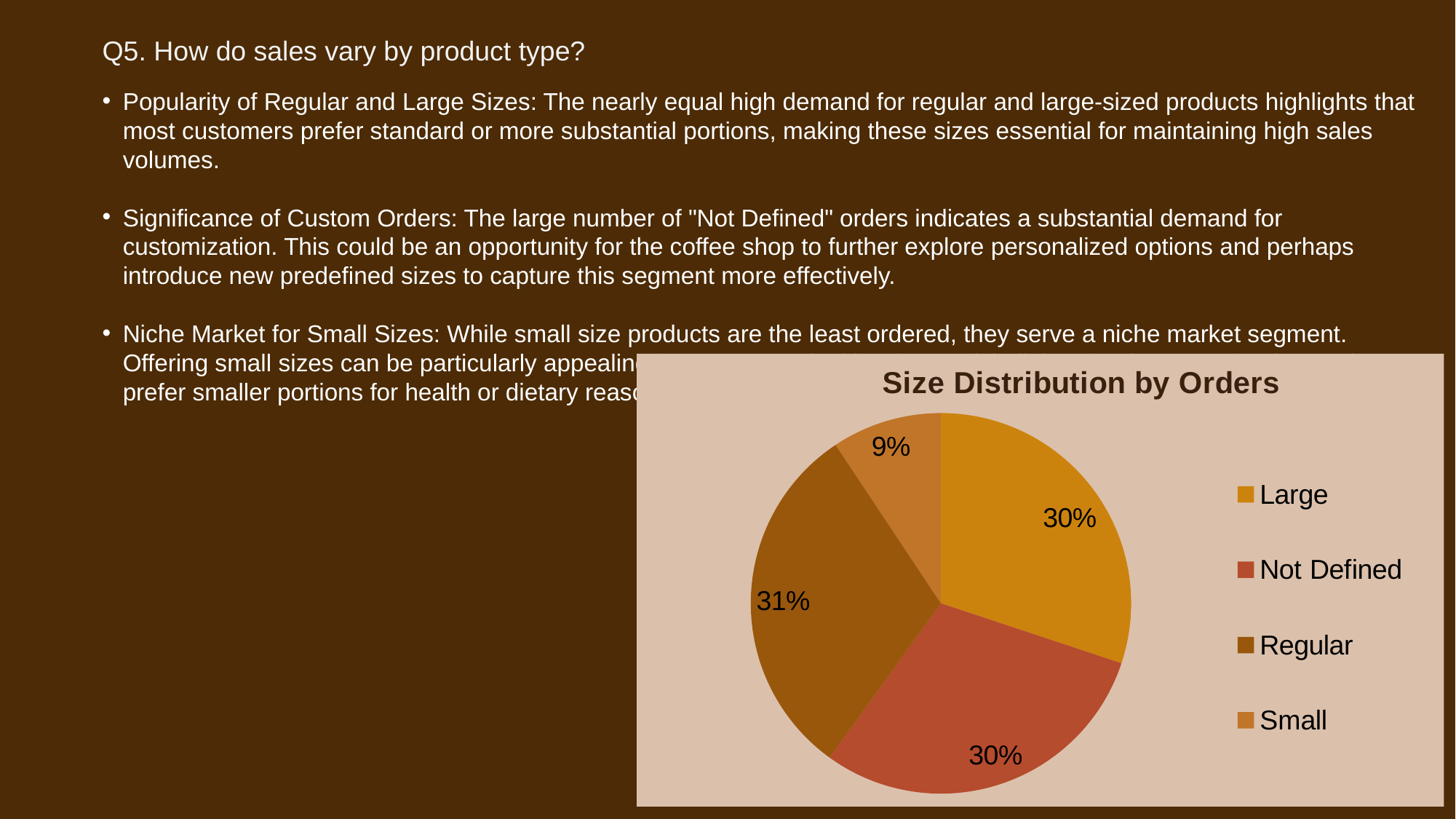

Q5. How do sales vary by product type?

Popularity of Regular and Large Sizes: The nearly equal high demand for regular and large-sized products highlights that most customers prefer standard or more substantial portions, making these sizes essential for maintaining high sales volumes.

Significance of Custom Orders: The large number of "Not Defined" orders indicates a substantial demand for customization. This could be an opportunity for the coffee shop to further explore personalized options and perhaps introduce new predefined sizes to capture this segment more effectively.

Niche Market for Small Sizes: While small size products are the least ordered, they serve a niche market segment. Offering small sizes can be particularly appealing for customers looking for a quick, light refreshment or for those who prefer smaller portions for health or dietary reasons.

### Chart: Size Distribution by Orders

| Category | Total |
|---|---|
| Large | 44885.0 |
| Not Defined | 44518.0 |
| Regular | 45789.0 |
| Small | 13924.0 |